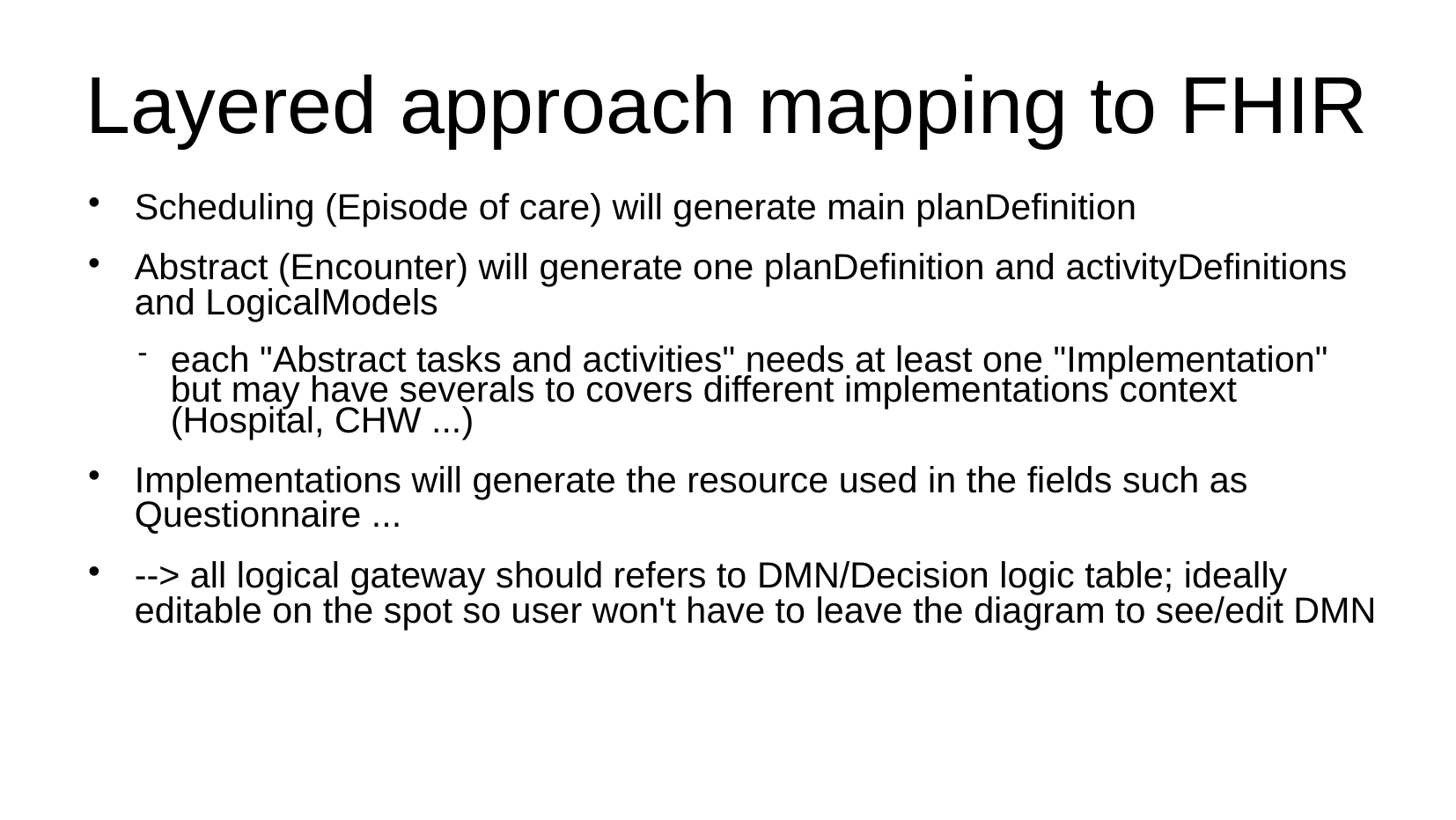

# Layered approach mapping to FHIR
Scheduling (Episode of care) will generate main planDefinition
Abstract (Encounter) will generate one planDefinition and activityDefinitions and LogicalModels
each "Abstract tasks and activities" needs at least one "Implementation" but may have severals to covers different implementations context (Hospital, CHW ...)
Implementations will generate the resource used in the fields such as Questionnaire ...
--> all logical gateway should refers to DMN/Decision logic table; ideally editable on the spot so user won't have to leave the diagram to see/edit DMN